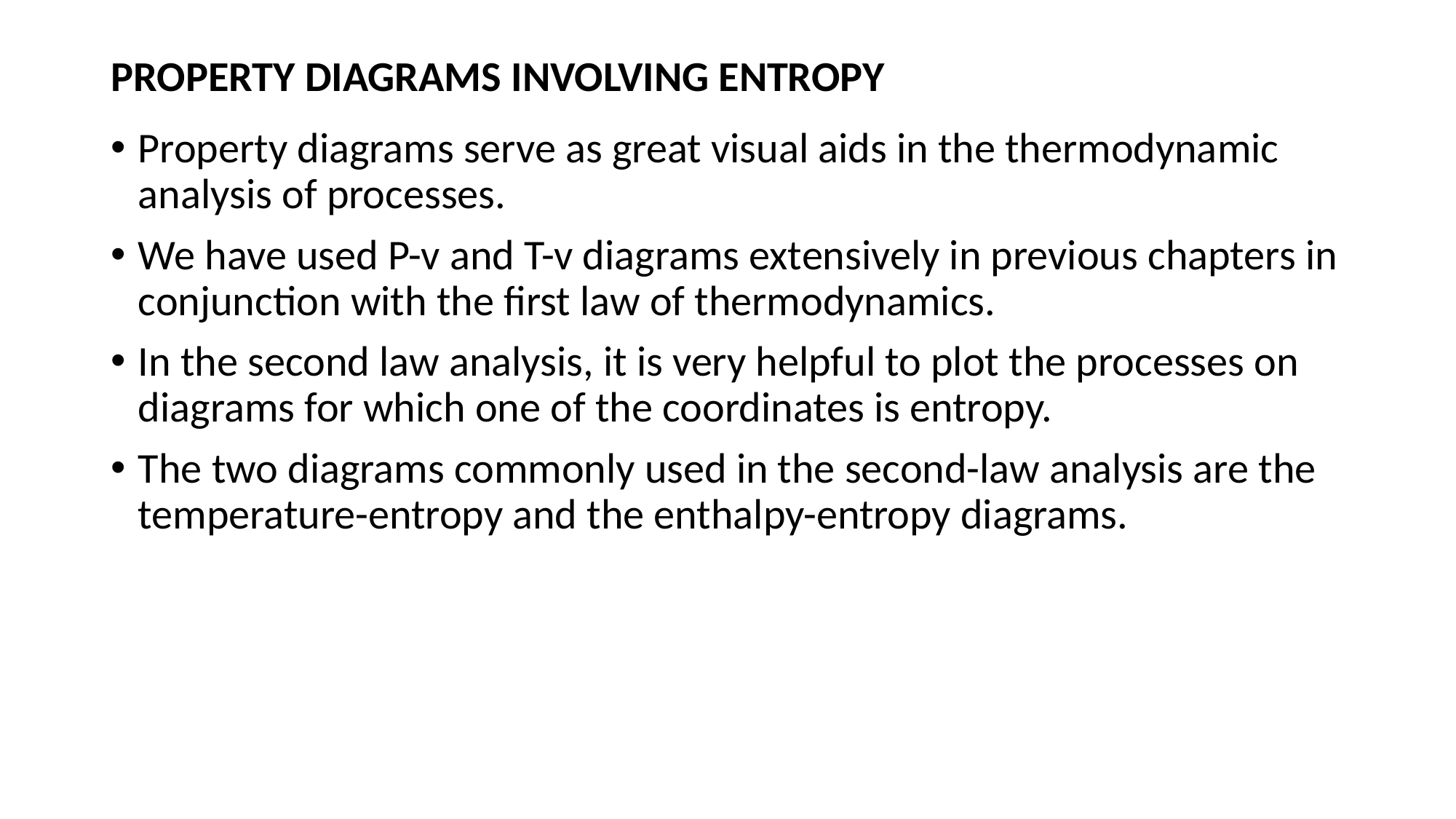

# PROPERTY DIAGRAMS INVOLVING ENTROPY
Property diagrams serve as great visual aids in the thermodynamic analysis of processes.
We have used P-v and T-v diagrams extensively in previous chapters in conjunction with the first law of thermodynamics.
In the second law analysis, it is very helpful to plot the processes on diagrams for which one of the coordinates is entropy.
The two diagrams commonly used in the second-law analysis are the temperature-entropy and the enthalpy-entropy diagrams.